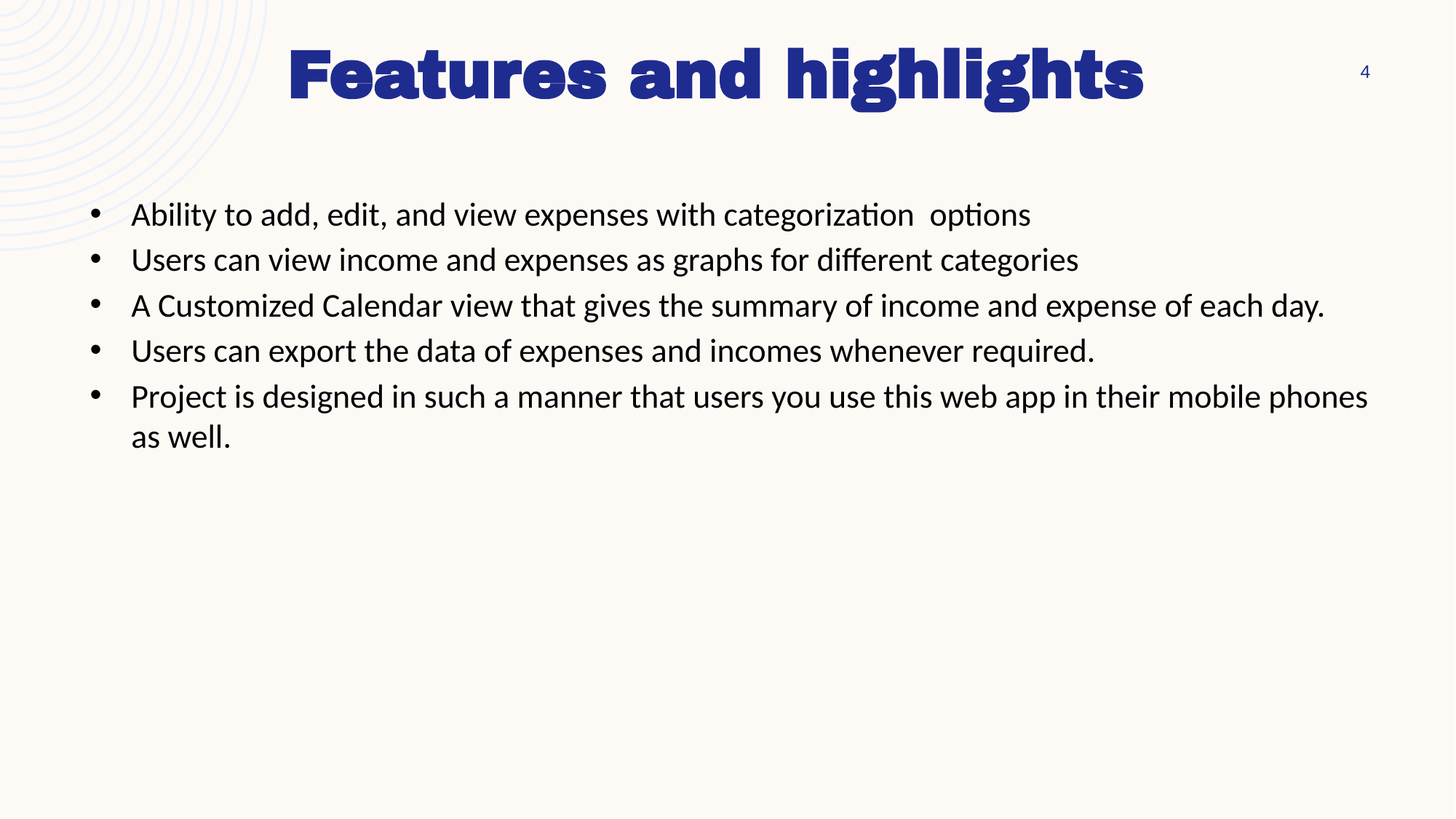

# Features and highlights
4
Ability to add, edit, and view expenses with categorization  options
Users can view income and expenses as graphs for different categories
A Customized Calendar view that gives the summary of income and expense of each day.
Users can export the data of expenses and incomes whenever required.
Project is designed in such a manner that users you use this web app in their mobile phones as well.